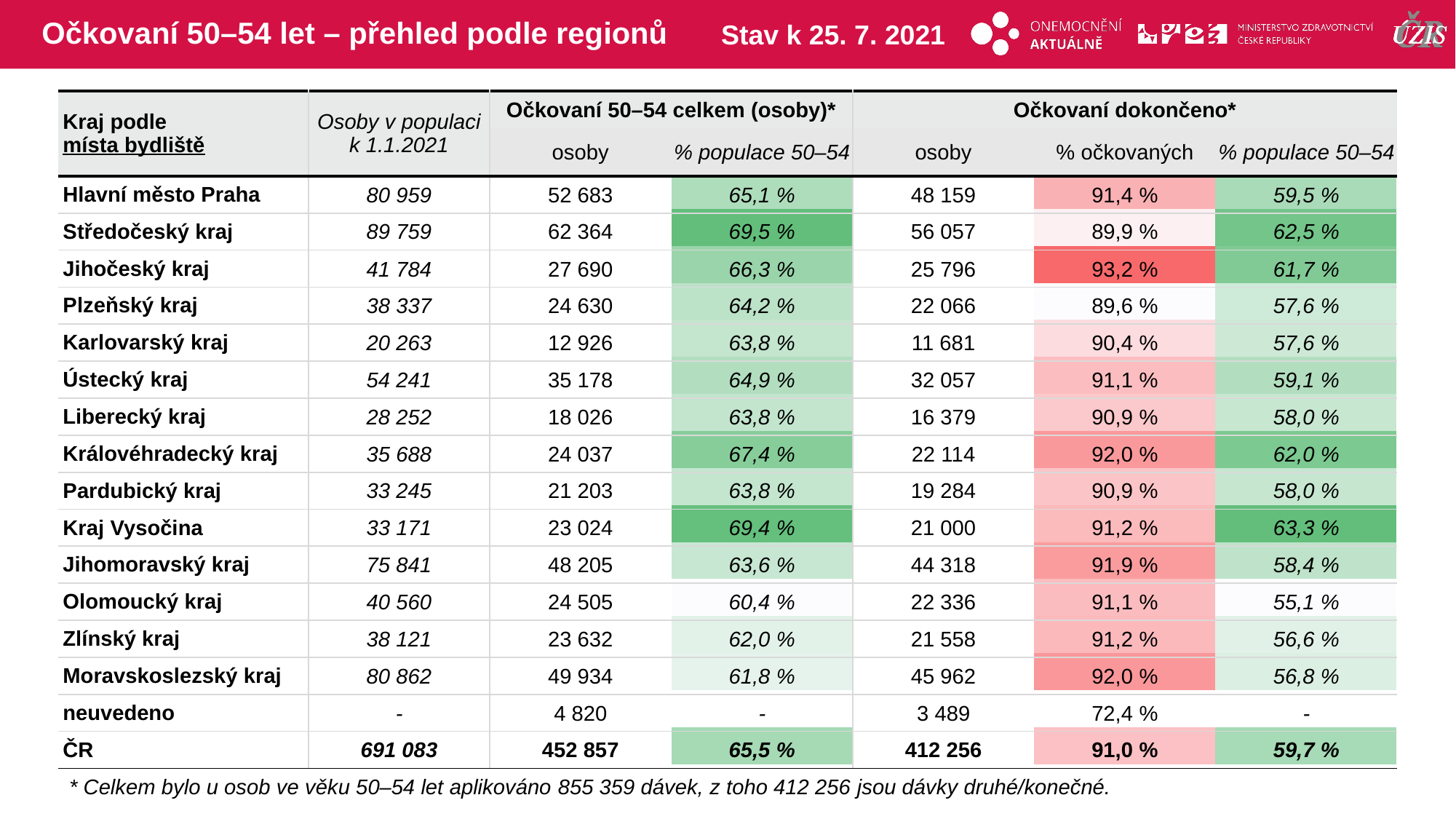

# Očkovaní 50–54 let – přehled podle regionů
Stav k 25. 7. 2021
| Kraj podle místa bydliště | Osoby v populaci k 1.1.2021 | Očkovaní 50–54 celkem (osoby)\* |  | Očkovaní dokončeno\* |  |  |
| --- | --- | --- | --- | --- | --- | --- |
|  |  | osoby | % populace 50–54 | osoby | % očkovaných | % populace 50–54 |
| Hlavní město Praha | 80 959 | 52 683 | 65,1 % | 48 159 | 91,4 % | 59,5 % |
| Středočeský kraj | 89 759 | 62 364 | 69,5 % | 56 057 | 89,9 % | 62,5 % |
| Jihočeský kraj | 41 784 | 27 690 | 66,3 % | 25 796 | 93,2 % | 61,7 % |
| Plzeňský kraj | 38 337 | 24 630 | 64,2 % | 22 066 | 89,6 % | 57,6 % |
| Karlovarský kraj | 20 263 | 12 926 | 63,8 % | 11 681 | 90,4 % | 57,6 % |
| Ústecký kraj | 54 241 | 35 178 | 64,9 % | 32 057 | 91,1 % | 59,1 % |
| Liberecký kraj | 28 252 | 18 026 | 63,8 % | 16 379 | 90,9 % | 58,0 % |
| Královéhradecký kraj | 35 688 | 24 037 | 67,4 % | 22 114 | 92,0 % | 62,0 % |
| Pardubický kraj | 33 245 | 21 203 | 63,8 % | 19 284 | 90,9 % | 58,0 % |
| Kraj Vysočina | 33 171 | 23 024 | 69,4 % | 21 000 | 91,2 % | 63,3 % |
| Jihomoravský kraj | 75 841 | 48 205 | 63,6 % | 44 318 | 91,9 % | 58,4 % |
| Olomoucký kraj | 40 560 | 24 505 | 60,4 % | 22 336 | 91,1 % | 55,1 % |
| Zlínský kraj | 38 121 | 23 632 | 62,0 % | 21 558 | 91,2 % | 56,6 % |
| Moravskoslezský kraj | 80 862 | 49 934 | 61,8 % | 45 962 | 92,0 % | 56,8 % |
| neuvedeno | - | 4 820 | - | 3 489 | 72,4 % | - |
| ČR | 691 083 | 452 857 | 65,5 % | 412 256 | 91,0 % | 59,7 % |
|  |  |  |  |  |  |
| --- | --- | --- | --- | --- | --- |
|  |  |  |  |  |  |
|  |  |  |  |  |  |
|  |  |  |  |  |  |
|  |  |  |  |  |  |
|  |  |  |  |  |  |
|  |  |  |  |  |  |
|  |  |  |  |  |  |
|  |  |  |  |  |  |
|  |  |  |  |  |  |
|  |  |  |  |  |  |
|  |  |  |  |  |  |
|  |  |  |  |  |  |
|  |  |  |  |  |  |
|  |  |  |  |  |  |
|  |  |  |  |  |  |
* Celkem bylo u osob ve věku 50–54 let aplikováno 855 359 dávek, z toho 412 256 jsou dávky druhé/konečné.